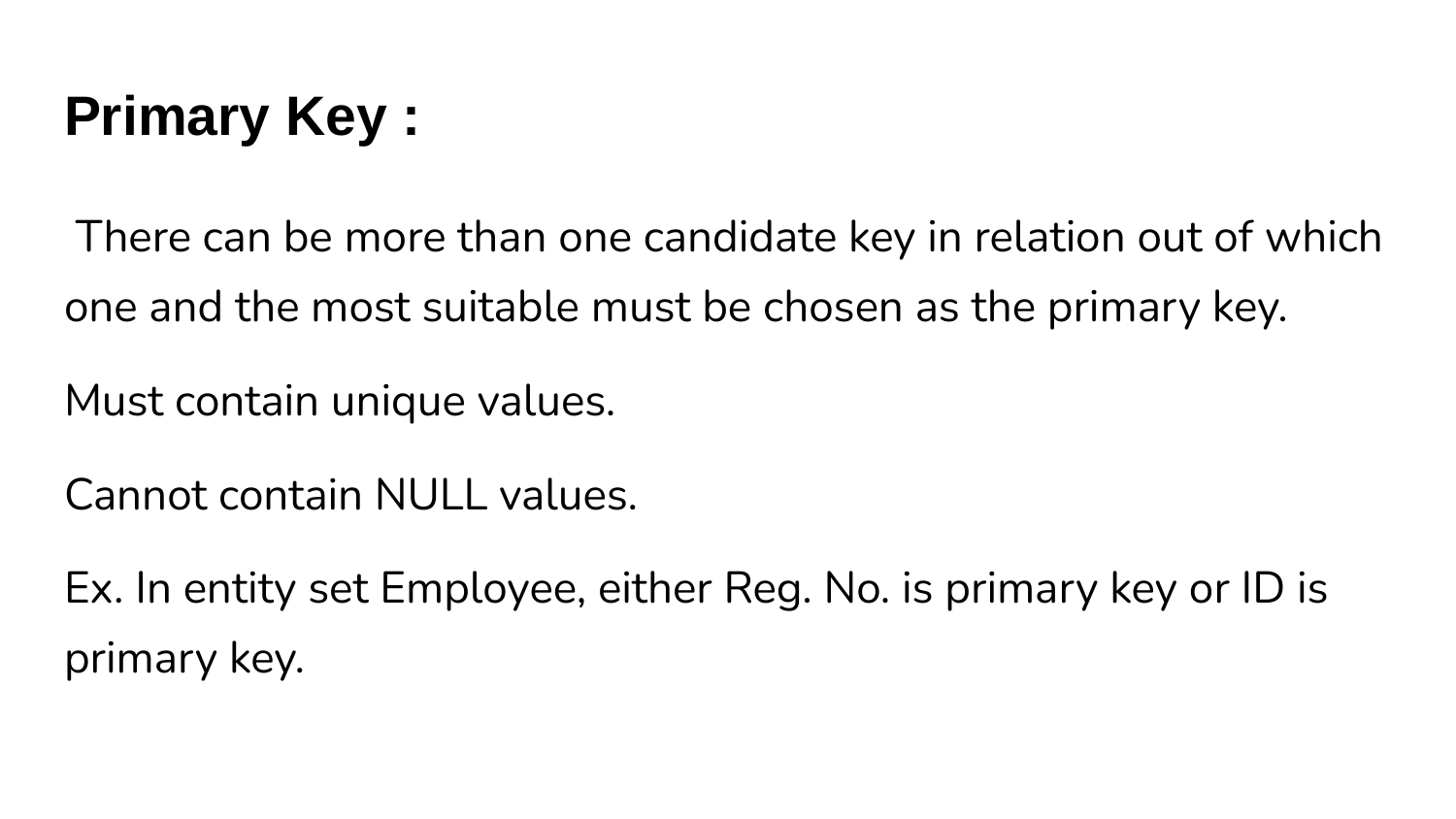

# Primary Key :
 There can be more than one candidate key in relation out of which one and the most suitable must be chosen as the primary key.
Must contain unique values.
Cannot contain NULL values.
Ex. In entity set Employee, either Reg. No. is primary key or ID is primary key.